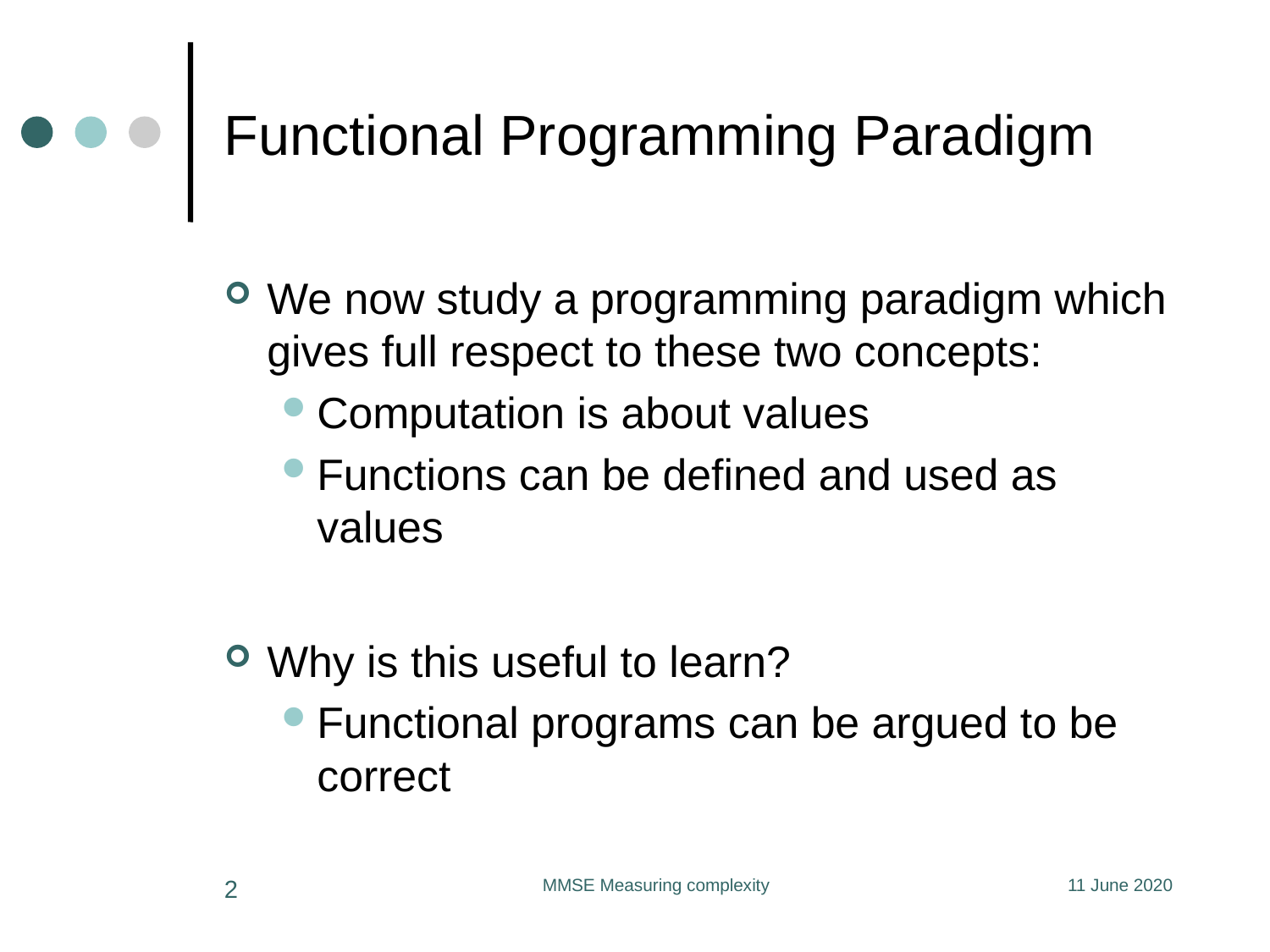

# Functional Programming Paradigm
We now study a programming paradigm which gives full respect to these two concepts:
Computation is about values
Functions can be defined and used as values

Why is this useful to learn?
Functional programs can be argued to be correct

2
MMSE Measuring complexity
11 June 2020